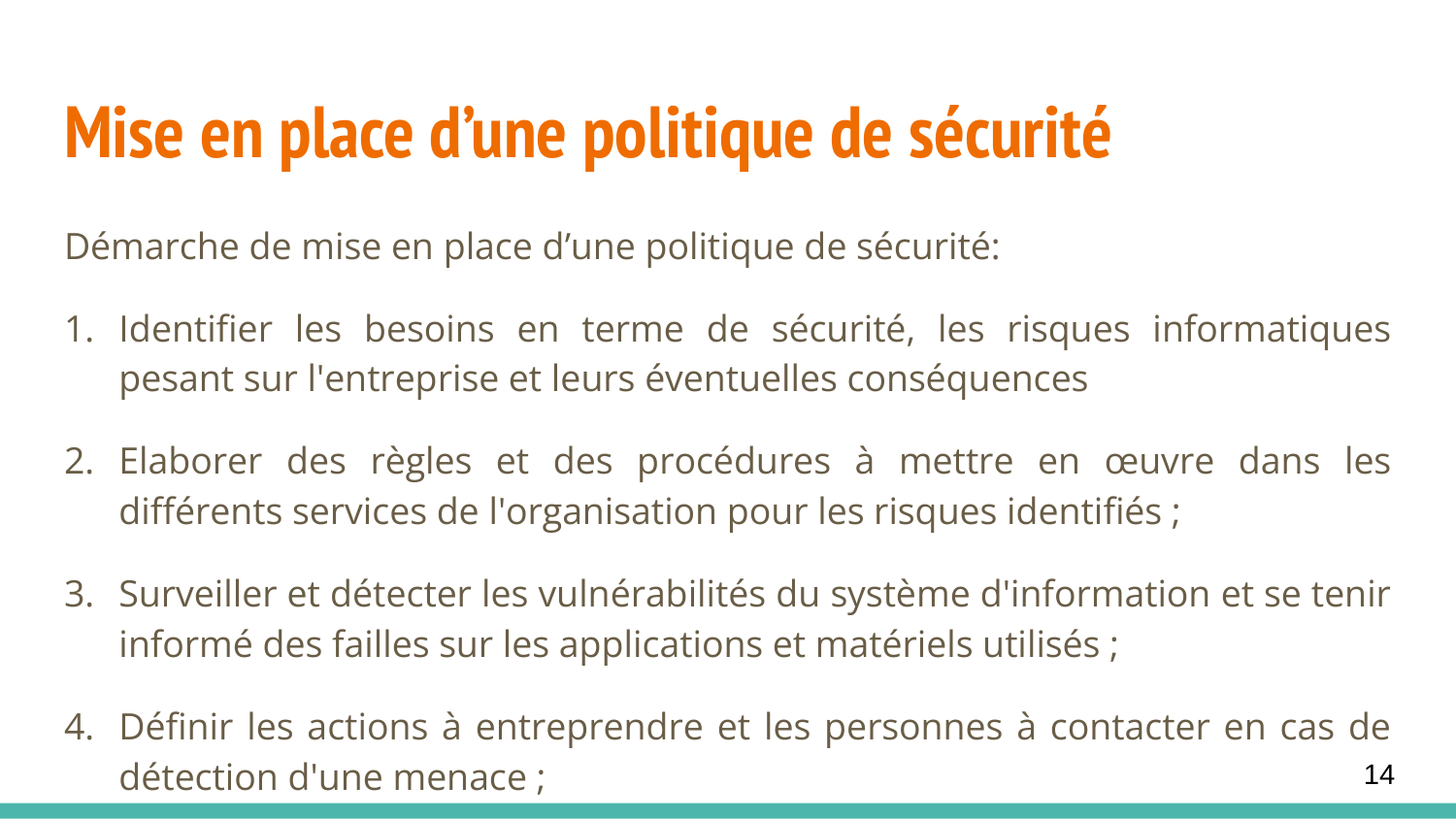

# Mise en place d’une politique de sécurité
Démarche de mise en place d’une politique de sécurité:
Identifier les besoins en terme de sécurité, les risques informatiques pesant sur l'entreprise et leurs éventuelles conséquences
Elaborer des règles et des procédures à mettre en œuvre dans les différents services de l'organisation pour les risques identifiés ;
Surveiller et détecter les vulnérabilités du système d'information et se tenir informé des failles sur les applications et matériels utilisés ;
Définir les actions à entreprendre et les personnes à contacter en cas de détection d'une menace ;

14